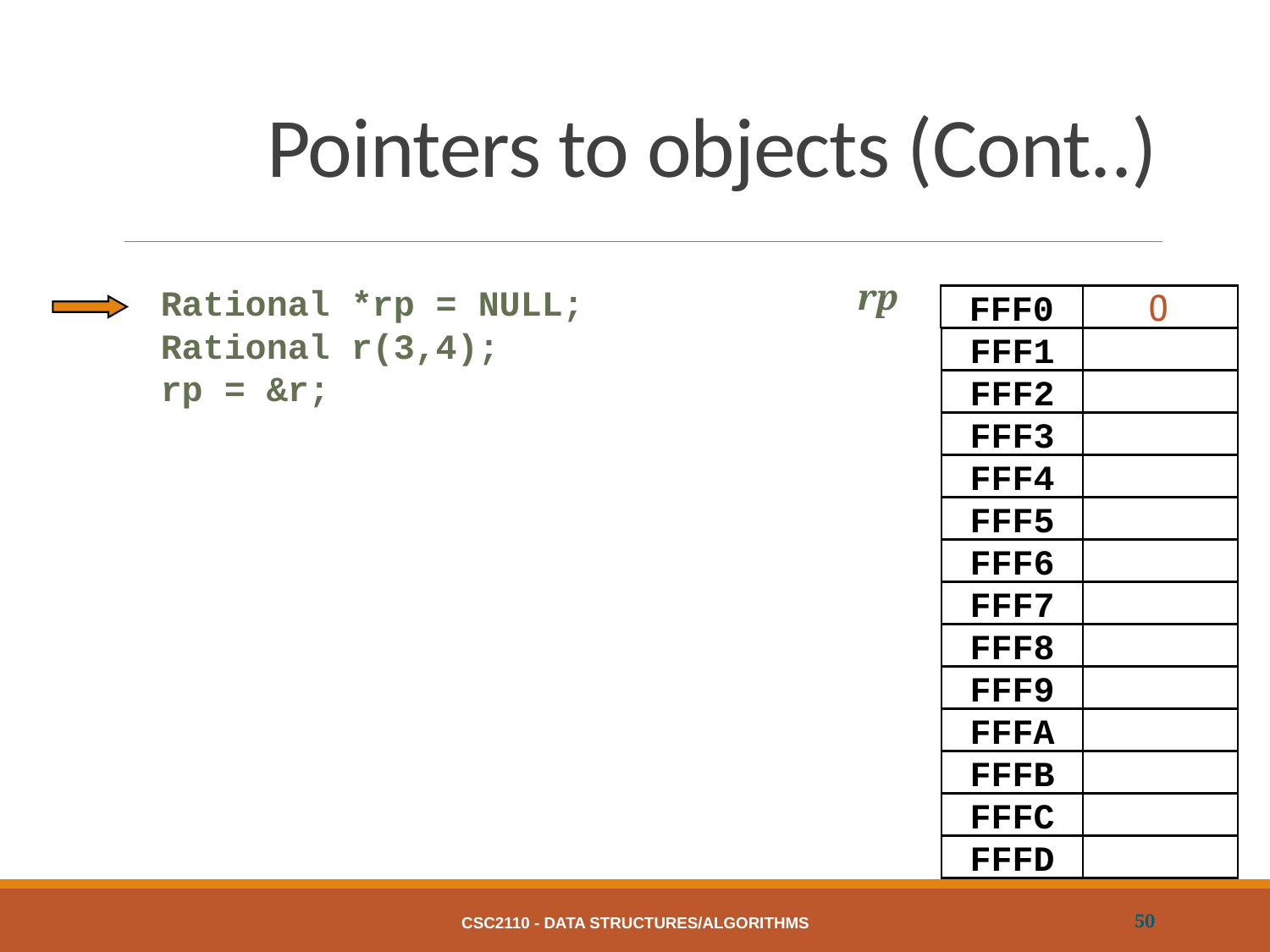

# Pointers to objects (Cont..)
rp
Rational *rp = NULL;
Rational r(3,4);
rp = &r;

FFF0
0

FFF1

FFF2

FFF3

FFF4

FFF5

FFF6

FFF7

FFF8

FFF9

FFFA

FFFB

FFFC

FFFD

CSC2110 - Data Structures/Algorithms
50